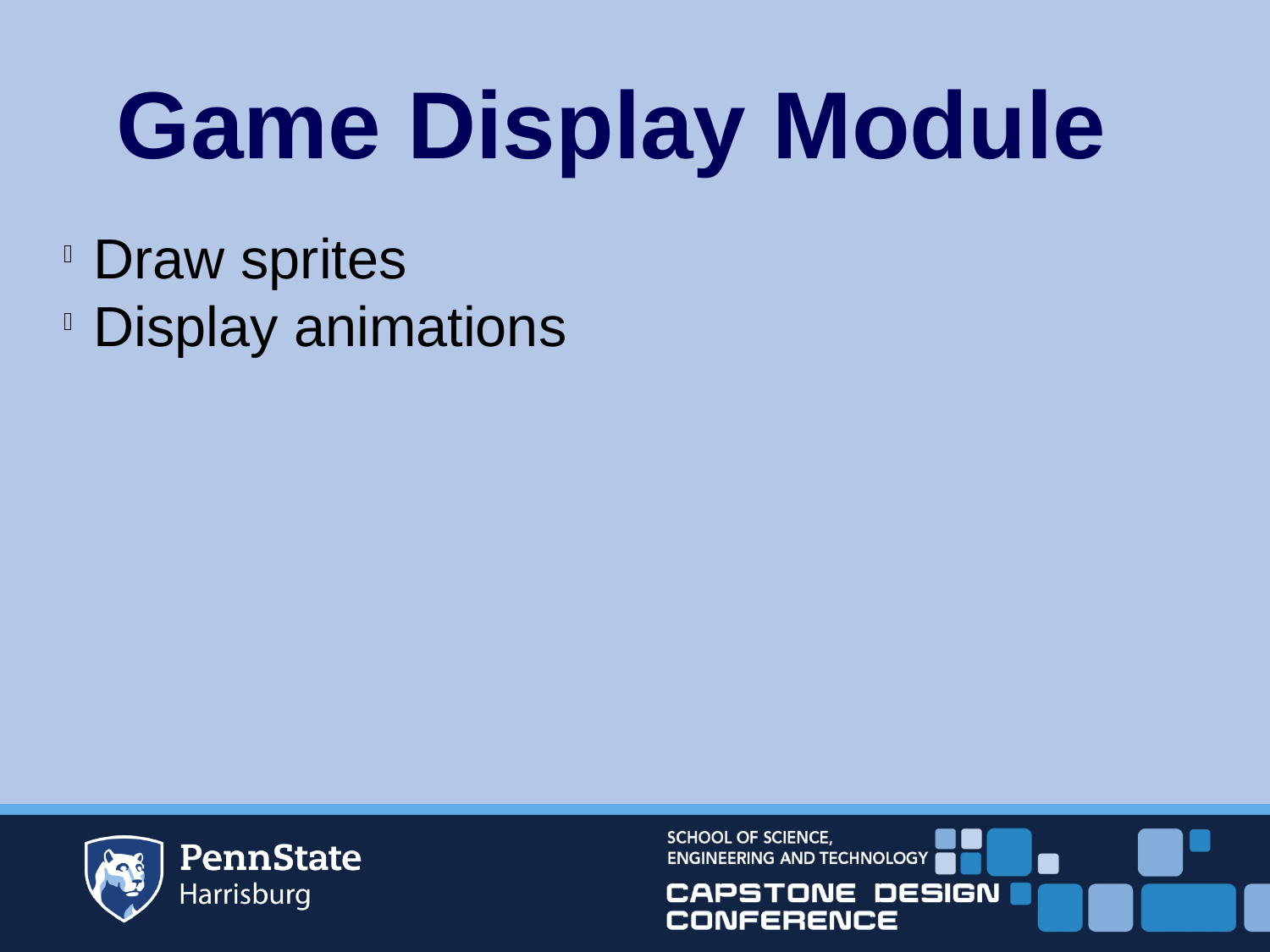

Game Display Module
Draw sprites
Display animations